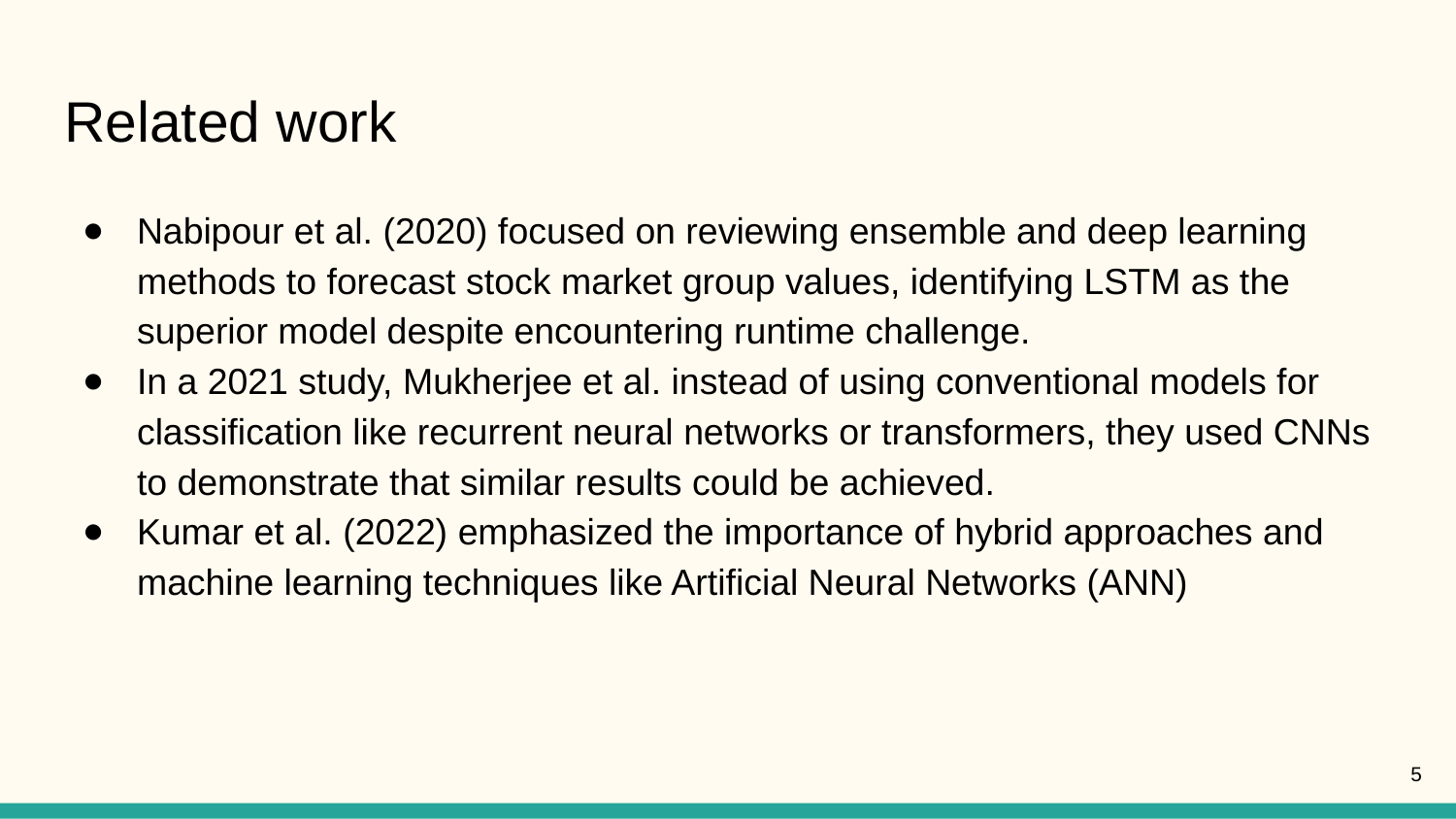

# Related work
Nabipour et al. (2020) focused on reviewing ensemble and deep learning methods to forecast stock market group values, identifying LSTM as the superior model despite encountering runtime challenge.
In a 2021 study, Mukherjee et al. instead of using conventional models for classification like recurrent neural networks or transformers, they used CNNs to demonstrate that similar results could be achieved.
Kumar et al. (2022) emphasized the importance of hybrid approaches and machine learning techniques like Artificial Neural Networks (ANN)
5